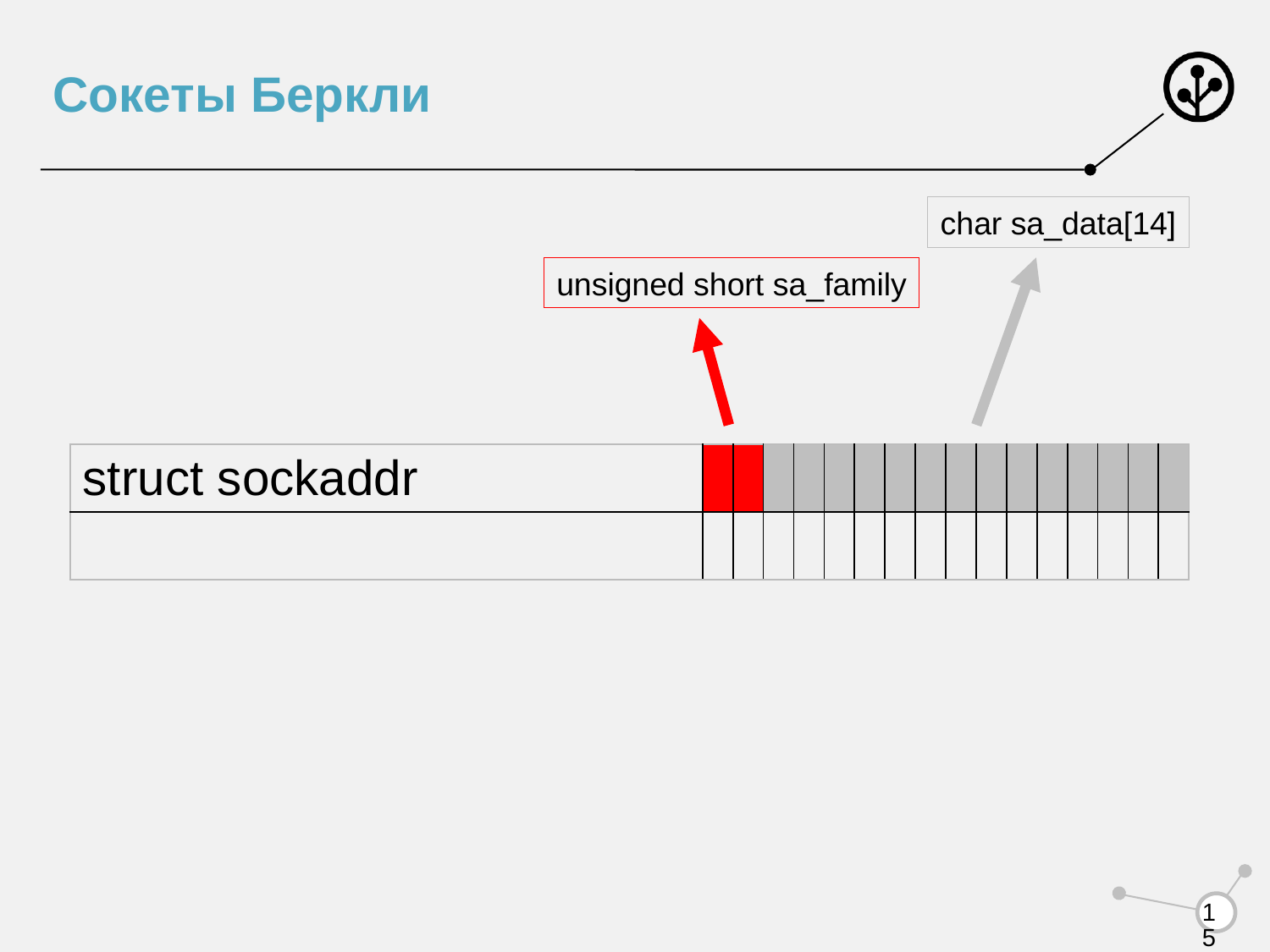

# Сокеты Беркли
char sa_data[14]
unsigned short sa_family
| struct sockaddr |  |  |  |  |  |  |  |  |  |  |  |  |  |  |  |  |
| --- | --- | --- | --- | --- | --- | --- | --- | --- | --- | --- | --- | --- | --- | --- | --- | --- |
|  |  |  |  |  |  |  |  |  |  |  |  |  |  |  |  |  |
15